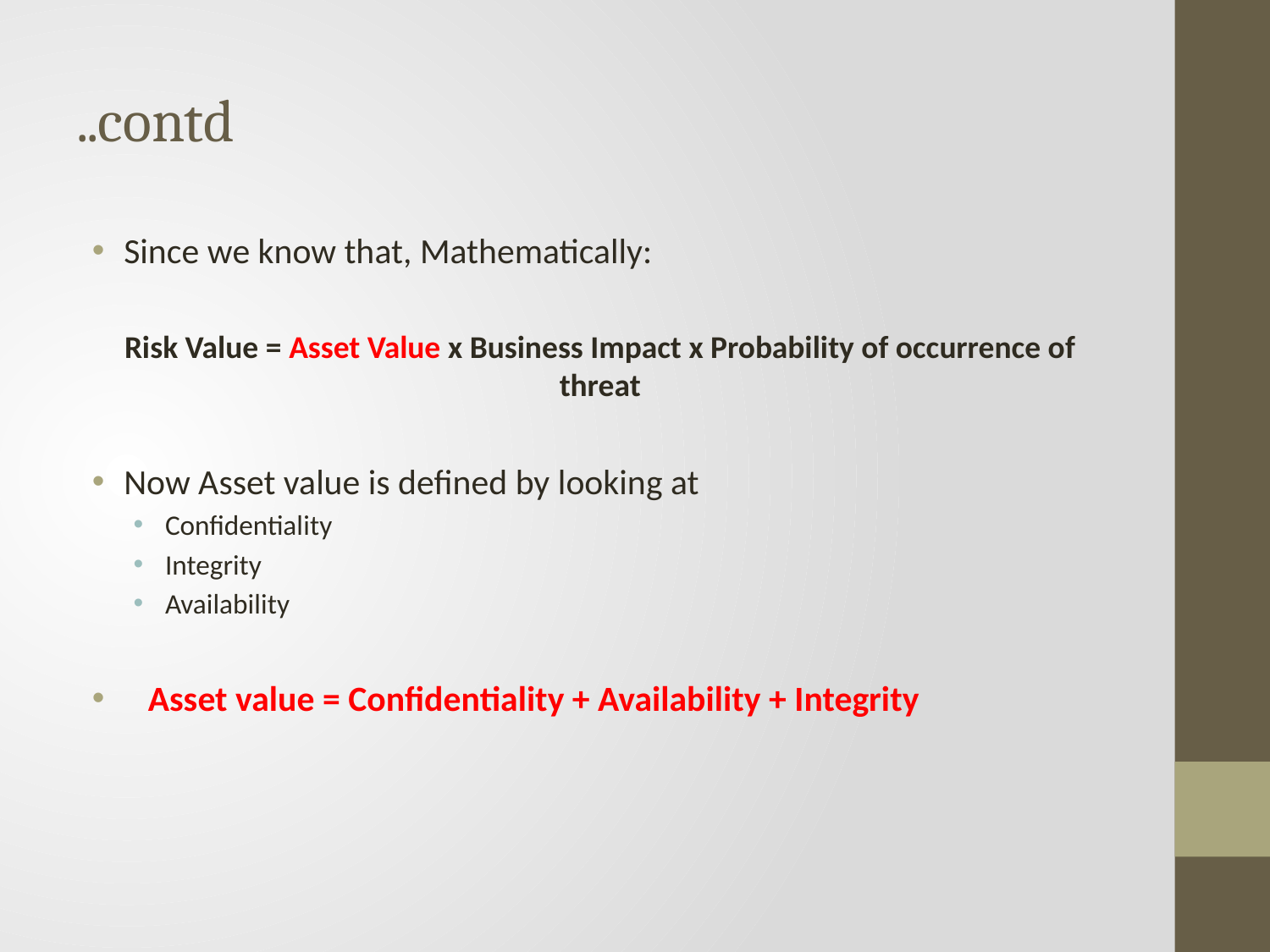

# ..contd
Since we know that, Mathematically:

Risk Value = Asset Value x Business Impact x Probability of occurrence of threat

Now Asset value is defined by looking at
Confidentiality
Integrity
Availability

   Asset value = Confidentiality + Availability + Integrity